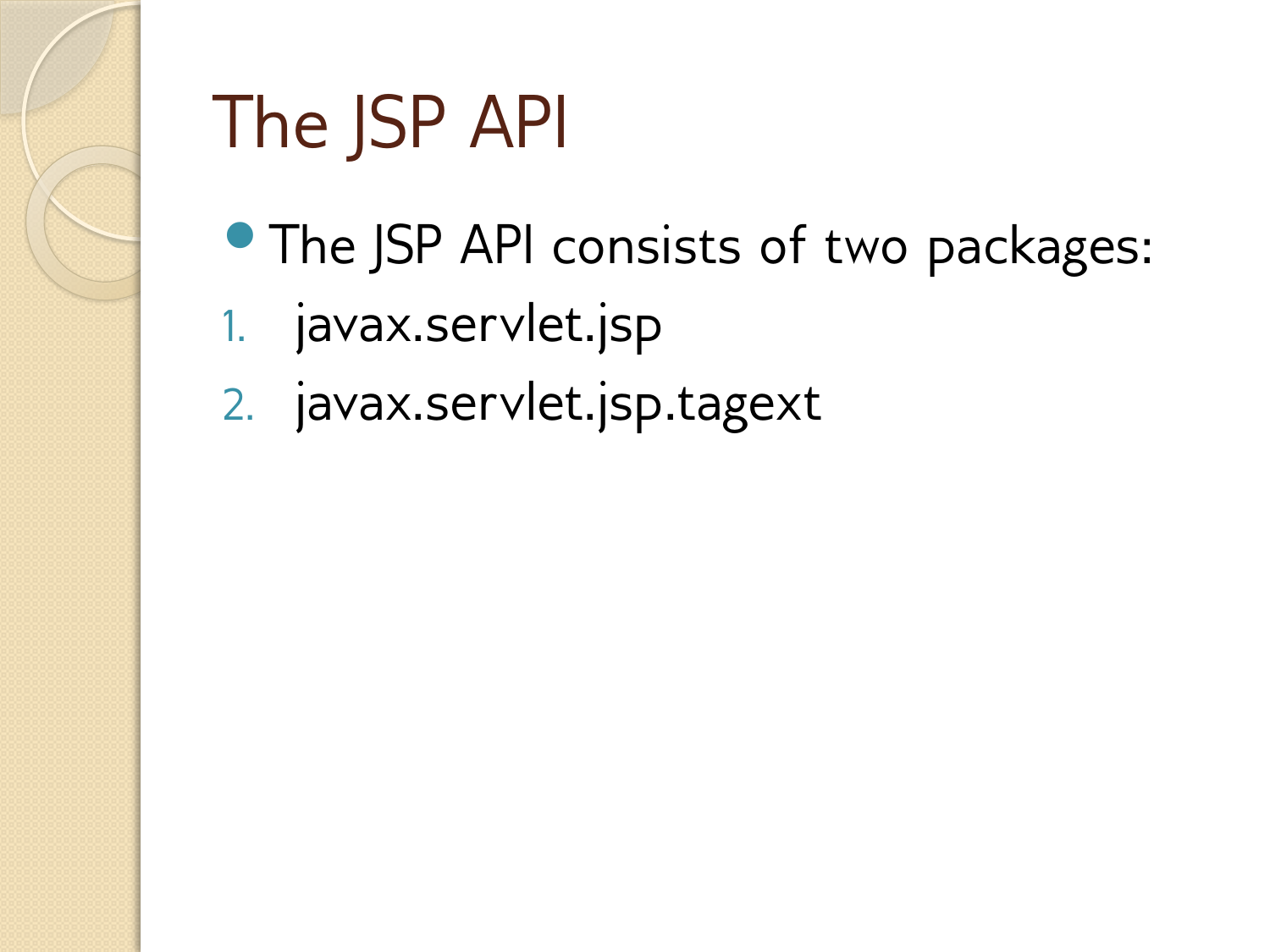

# The JSP API
The JSP API consists of two packages:
javax.servlet.jsp
javax.servlet.jsp.tagext